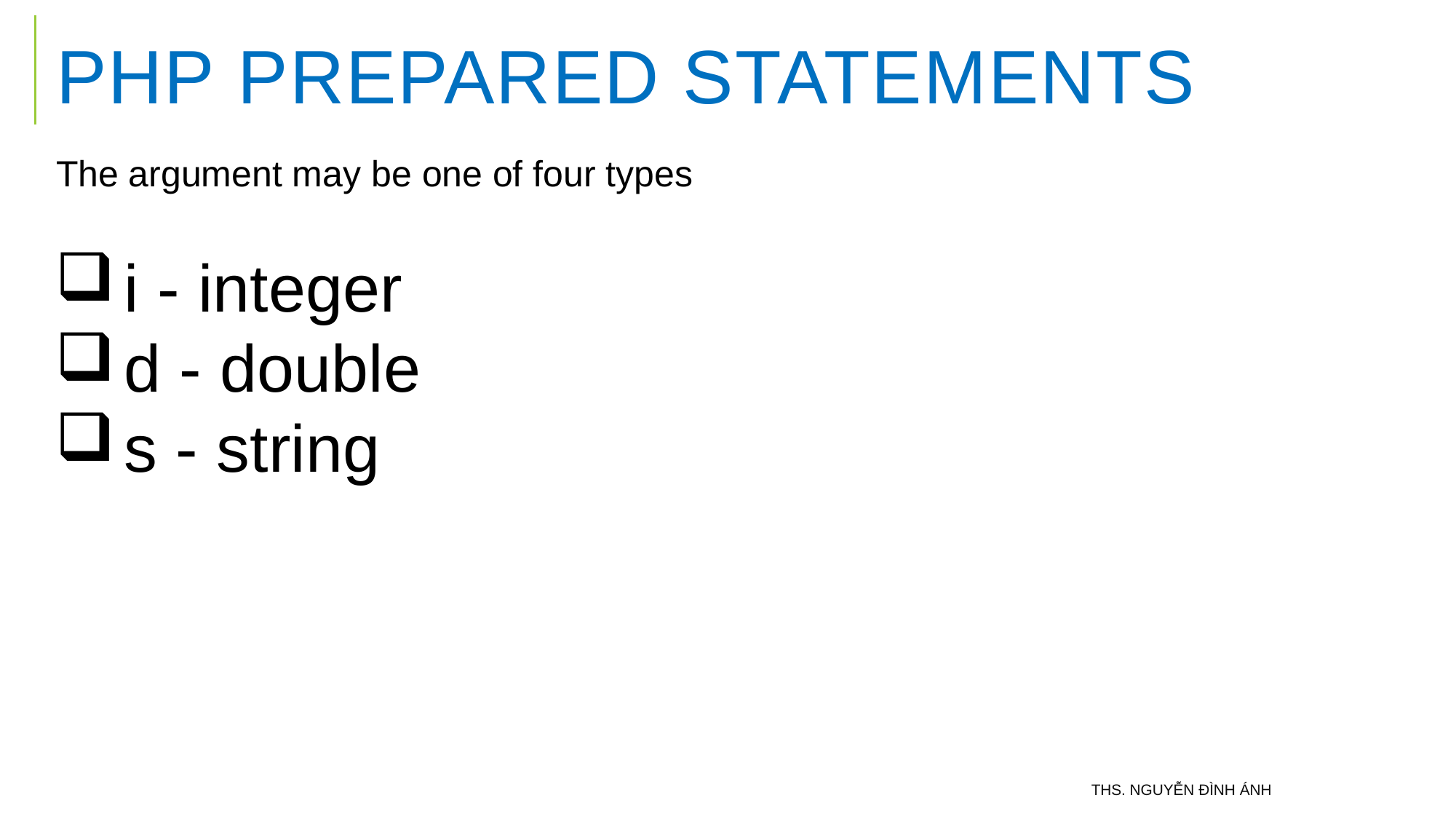

# PHP Prepared Statements
The argument may be one of four types
i - integer
d - double
s - string
ThS. Nguyễn Đình Ánh